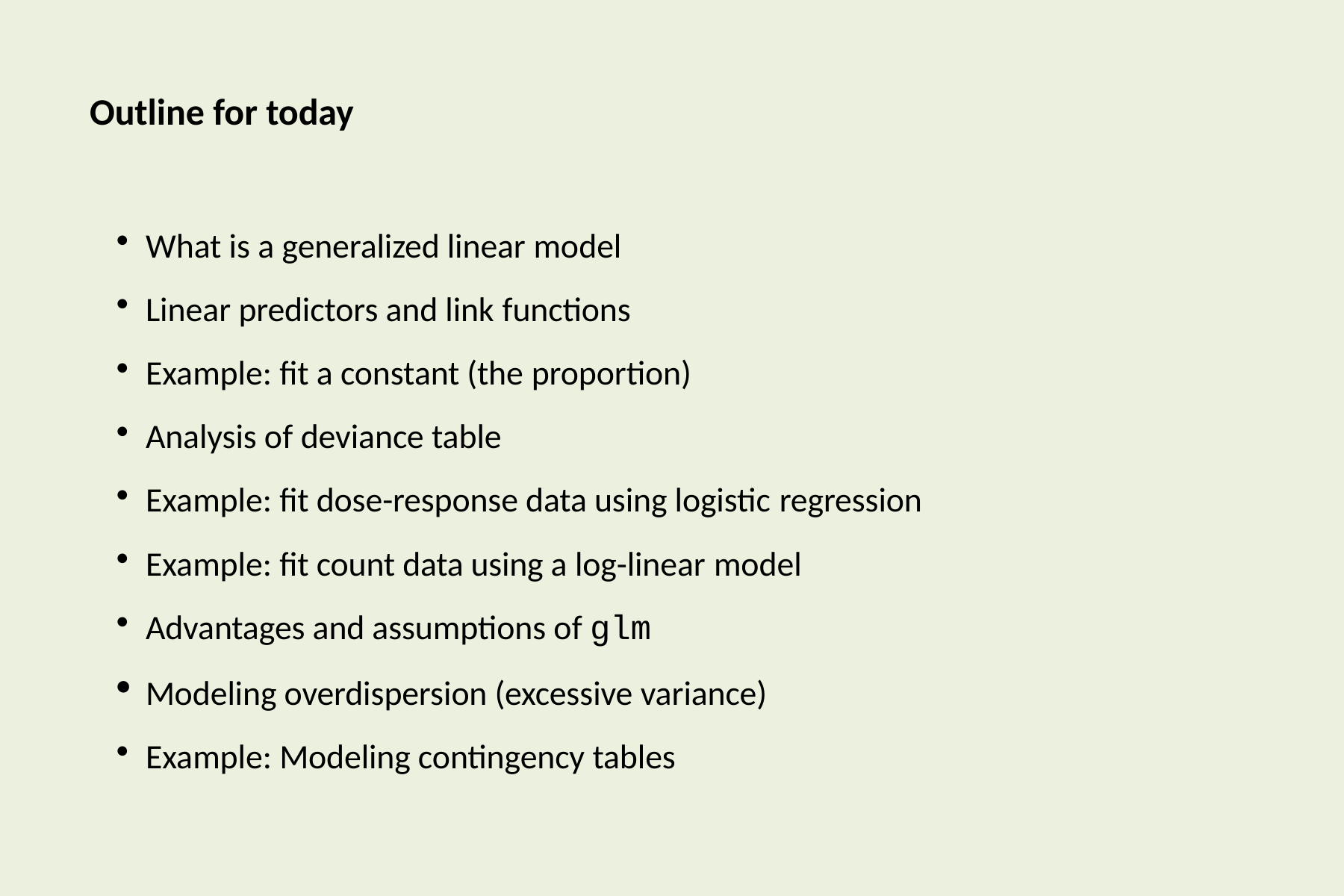

# Outline for today
What is a generalized linear model
Linear predictors and link functions
Example: fit a constant (the proportion)
Analysis of deviance table
Example: fit dose-response data using logistic regression
Example: fit count data using a log-linear model
Advantages and assumptions of glm
Modeling overdispersion (excessive variance)
Example: Modeling contingency tables